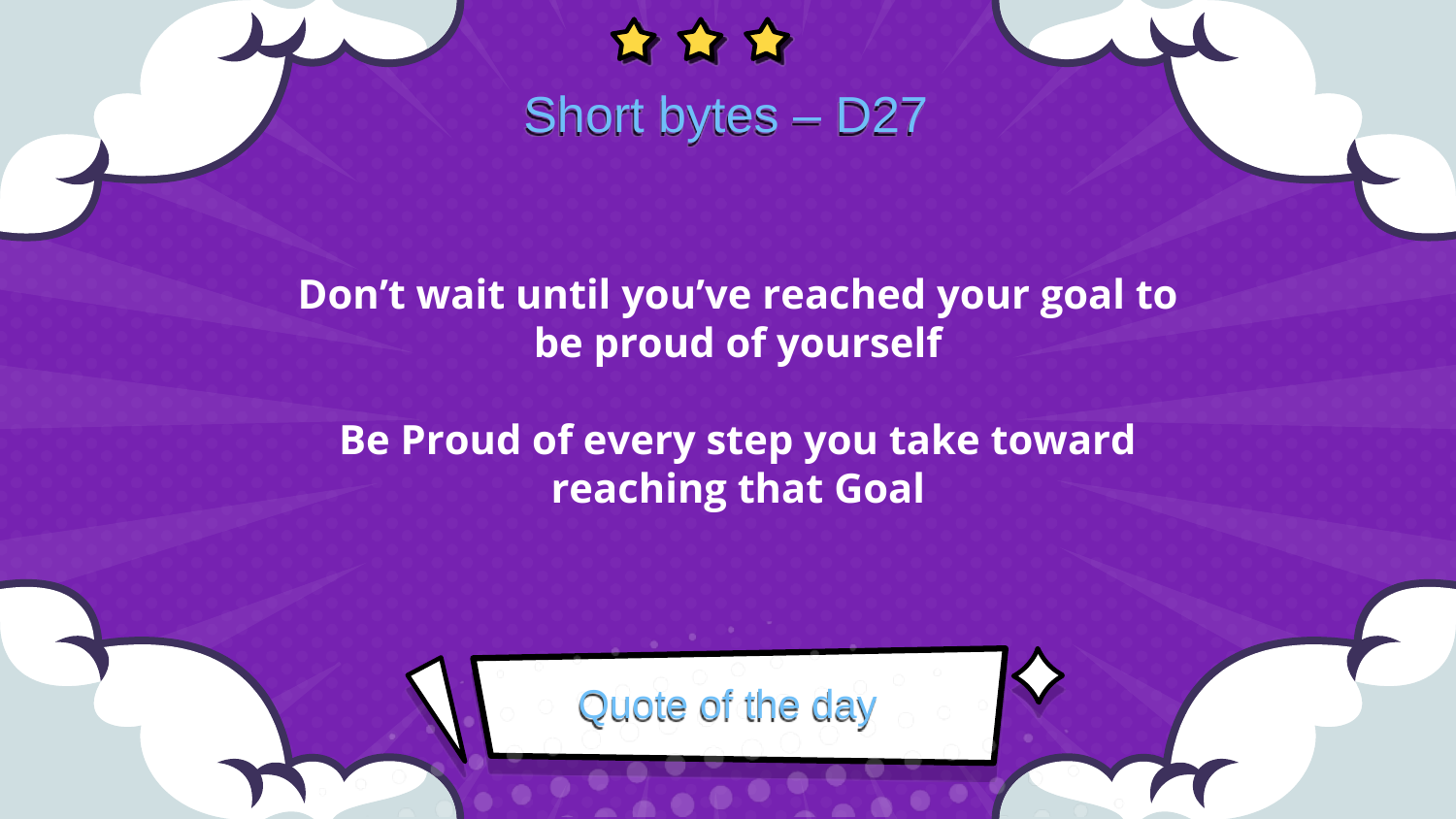

Short bytes – D27
Don’t wait until you’ve reached your goal to be proud of yourself

Be Proud of every step you take toward reaching that Goal
# Quote of the day